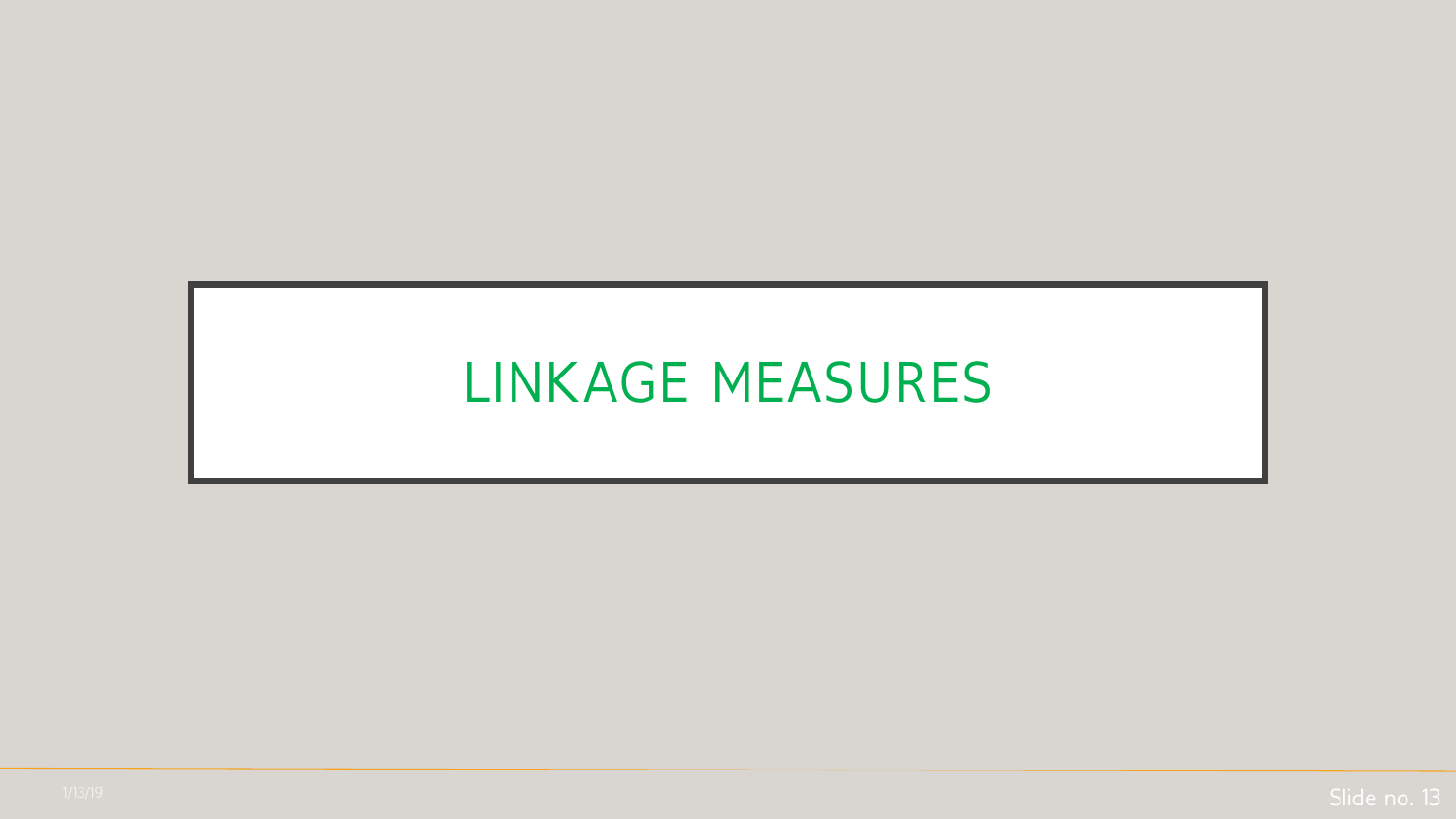

# Linkage measures

1/13/19
Slide no. 13